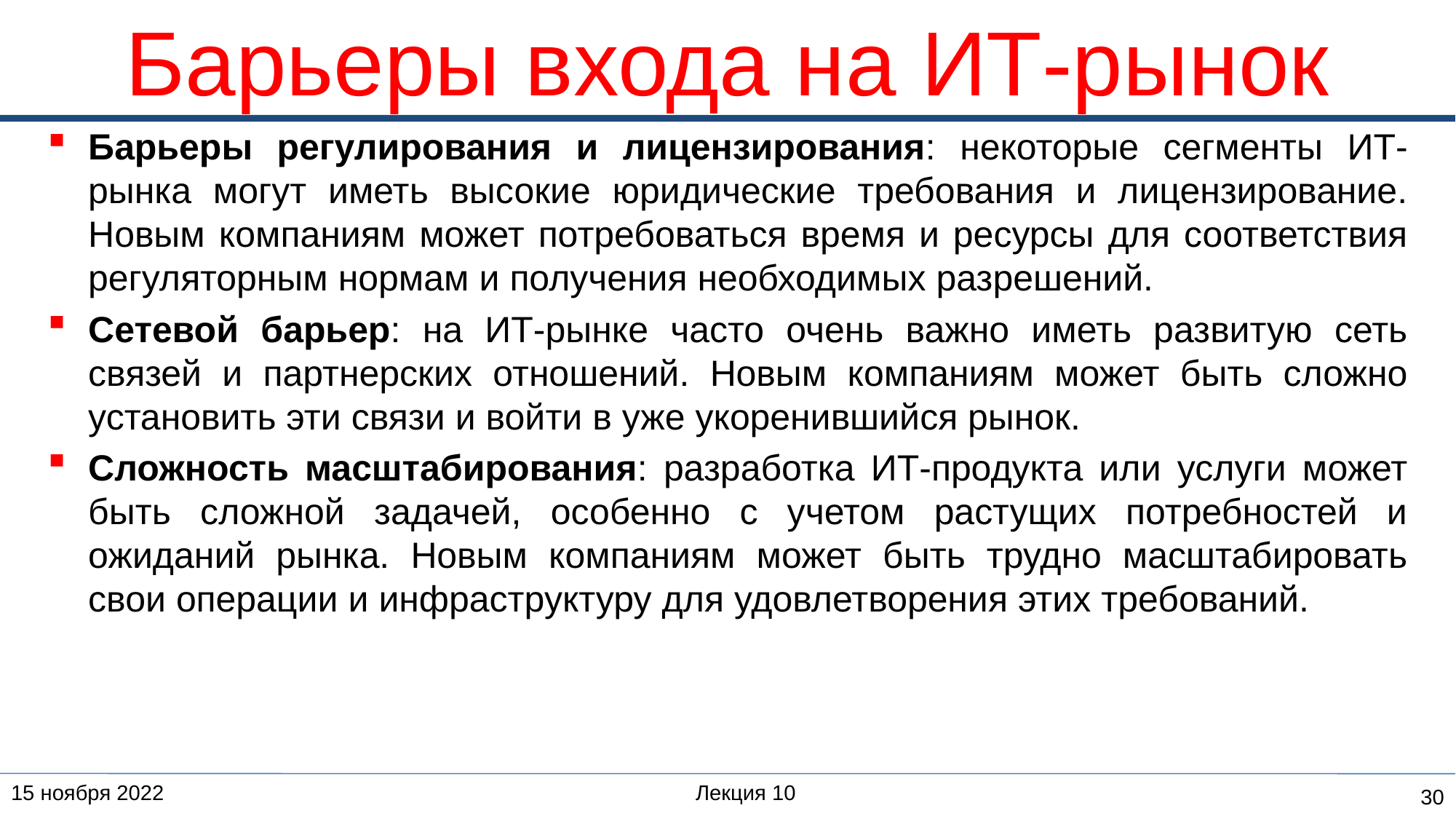

# Барьеры входа на ИТ-рынок
Барьеры регулирования и лицензирования: некоторые сегменты ИТ-рынка могут иметь высокие юридические требования и лицензирование. Новым компаниям может потребоваться время и ресурсы для соответствия регуляторным нормам и получения необходимых разрешений.
Сетевой барьер: на ИТ-рынке часто очень важно иметь развитую сеть связей и партнерских отношений. Новым компаниям может быть сложно установить эти связи и войти в уже укоренившийся рынок.
Сложность масштабирования: разработка ИТ-продукта или услуги может быть сложной задачей, особенно с учетом растущих потребностей и ожиданий рынка. Новым компаниям может быть трудно масштабировать свои операции и инфраструктуру для удовлетворения этих требований.

15 ноября 2022
Лекция 10
30